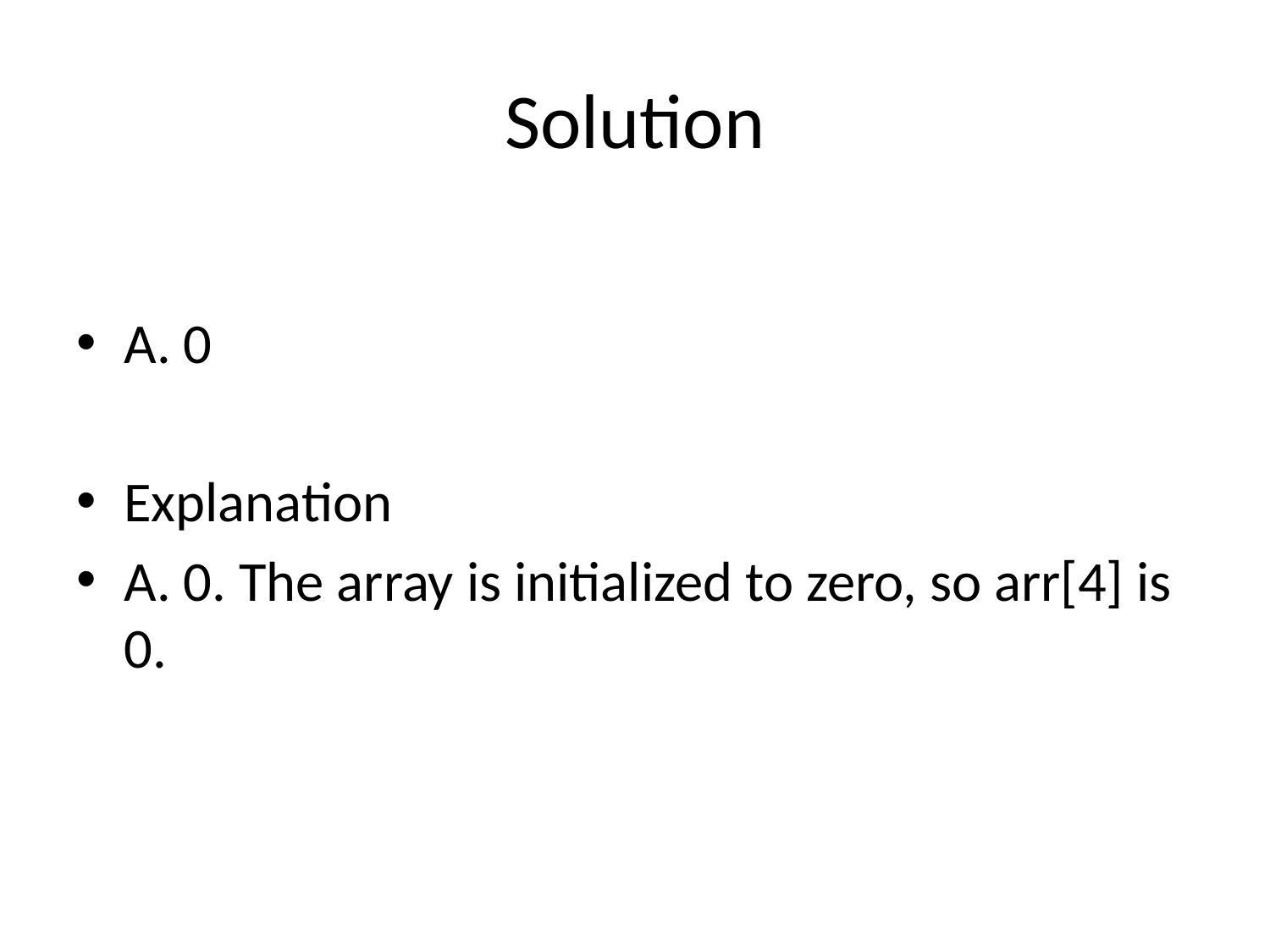

# Solution

A. 0

Explanation
A. 0. The array is initialized to zero, so arr[4] is 0.